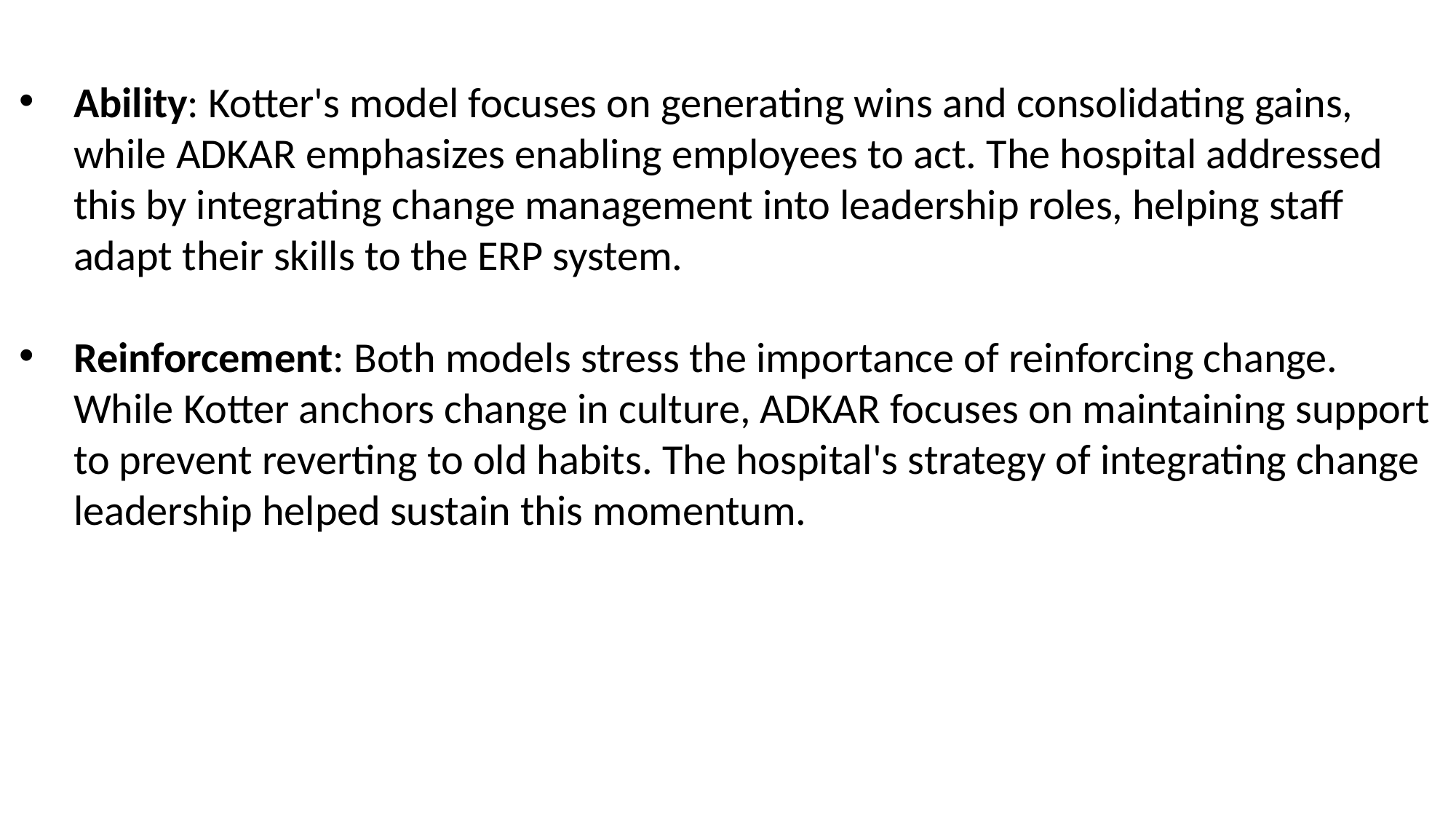

Ability: Kotter's model focuses on generating wins and consolidating gains, while ADKAR emphasizes enabling employees to act. The hospital addressed this by integrating change management into leadership roles, helping staff adapt their skills to the ERP system.

Reinforcement: Both models stress the importance of reinforcing change. While Kotter anchors change in culture, ADKAR focuses on maintaining support to prevent reverting to old habits. The hospital's strategy of integrating change leadership helped sustain this momentum.